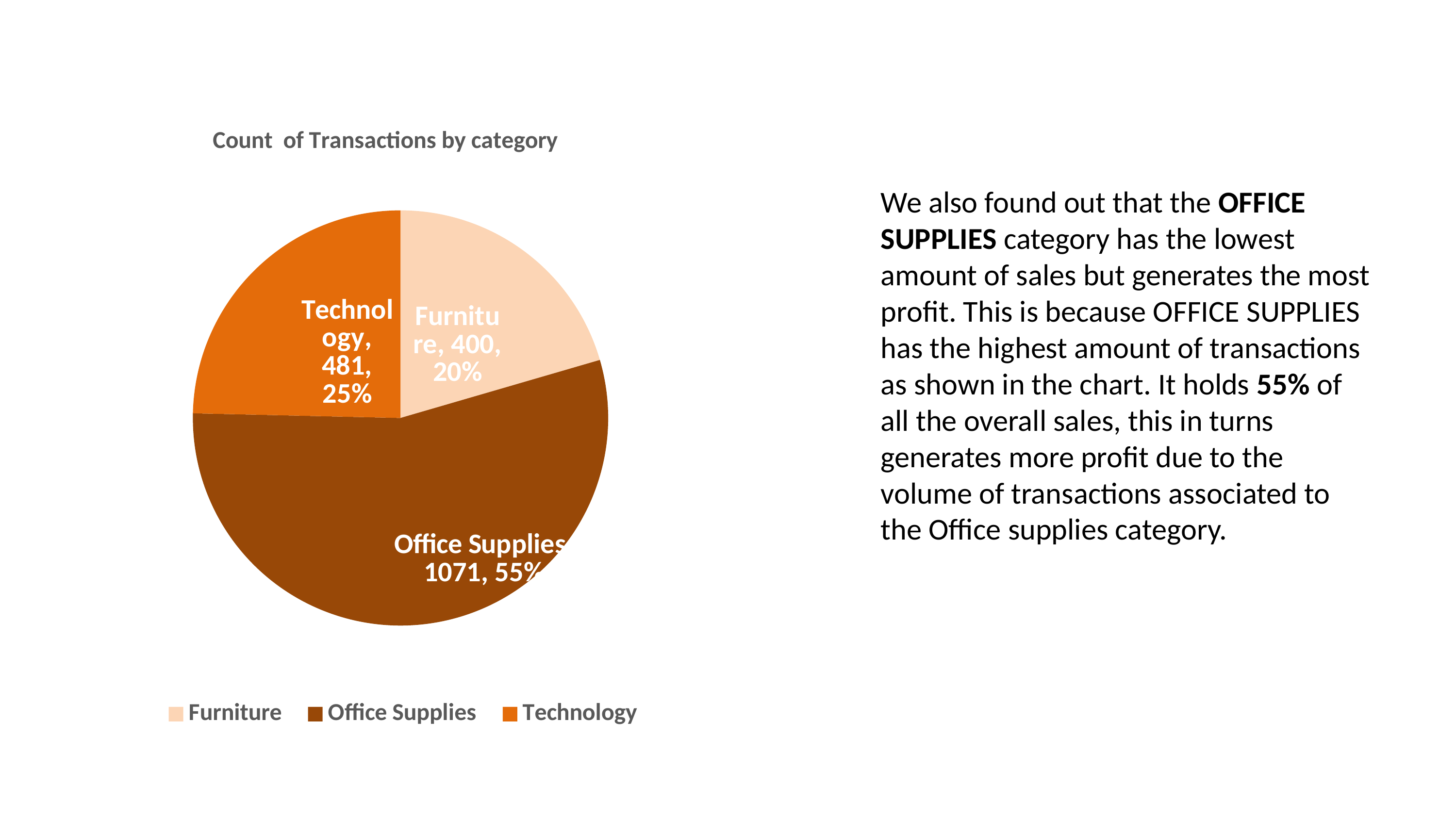

### Chart: Count  of Transactions by category

| Category | Total |
|---|---|
| Furniture | 400.0 |
| Office Supplies | 1071.0 |
| Technology | 481.0 |
We also found out that the OFFICE SUPPLIES category has the lowest amount of sales but generates the most profit. This is because OFFICE SUPPLIES has the highest amount of transactions as shown in the chart. It holds 55% of all the overall sales, this in turns generates more profit due to the volume of transactions associated to the Office supplies category.